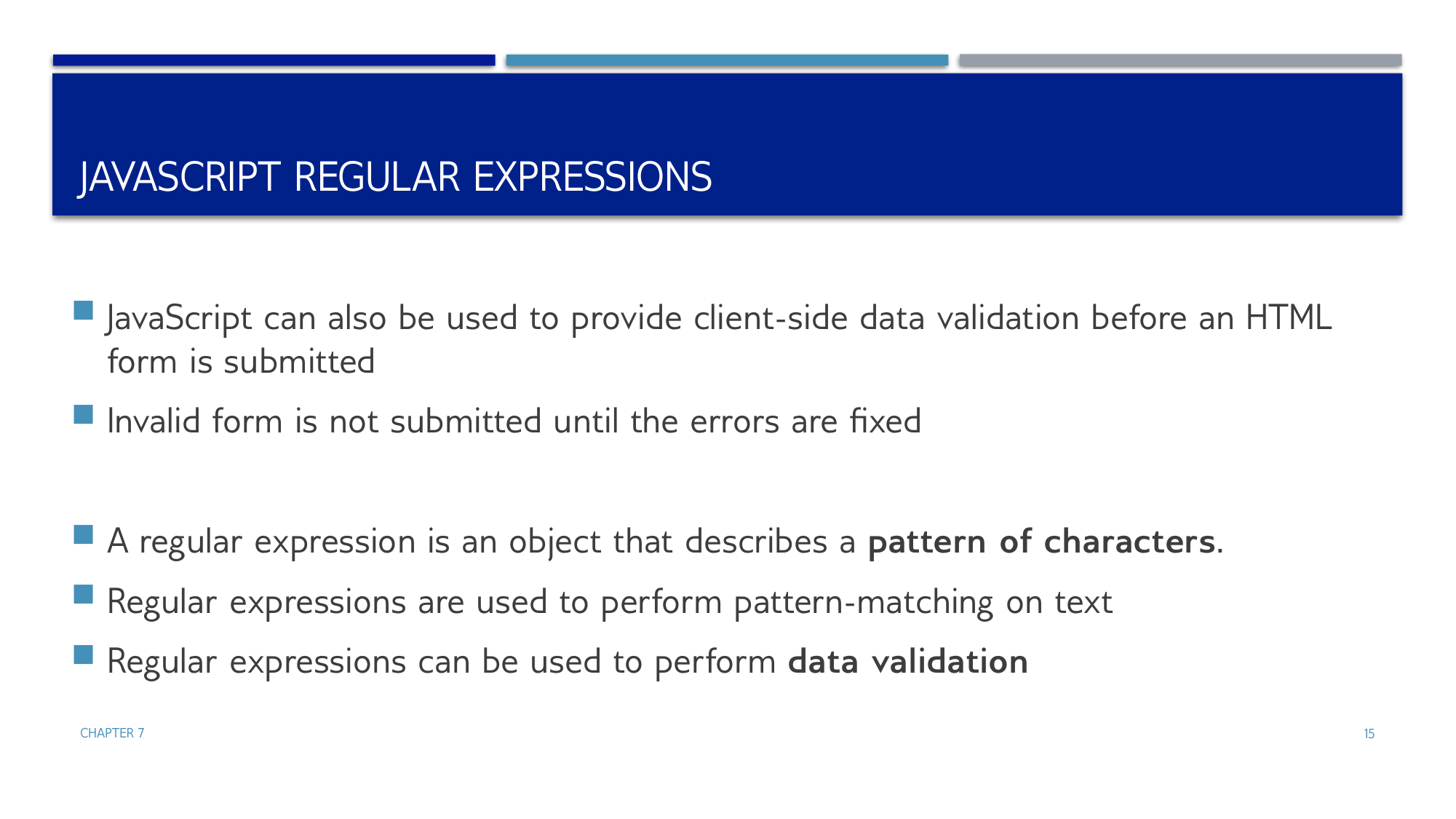

# JavaScript Regular Expressions
JavaScript can also be used to provide client-side data validation before an HTML form is submitted
Invalid form is not submitted until the errors are fixed

A regular expression is an object that describes a pattern of characters.
Regular expressions are used to perform pattern-matching on text
Regular expressions can be used to perform data validation
Chapter 7
15